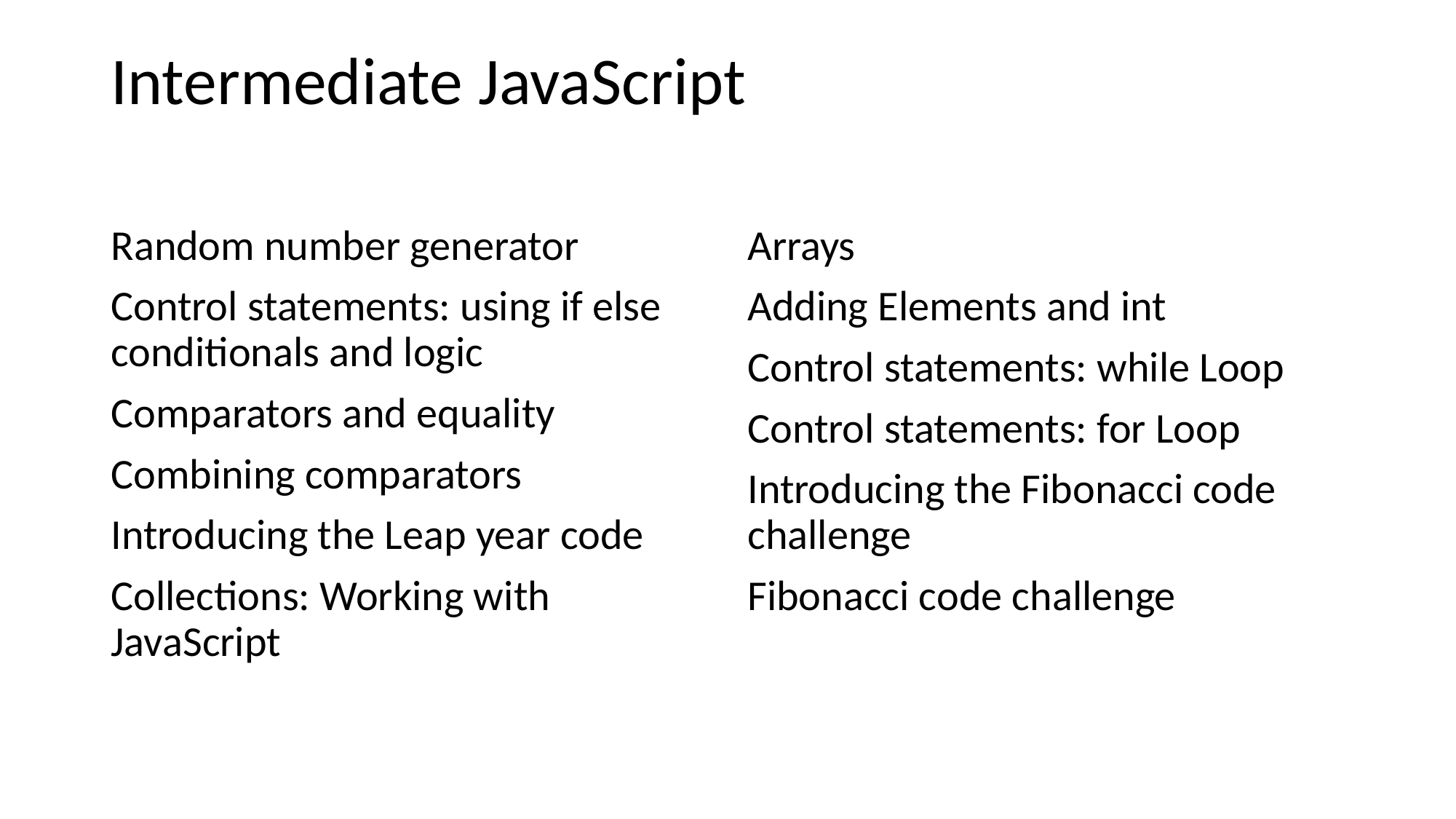

# Intermediate JavaScript
Random number generator
Control statements: using if else conditionals and logic
Comparators and equality
Combining comparators
Introducing the Leap year code
Collections: Working with JavaScript
Arrays
Adding Elements and int
Control statements: while Loop
Control statements: for Loop
Introducing the Fibonacci code challenge
Fibonacci code challenge